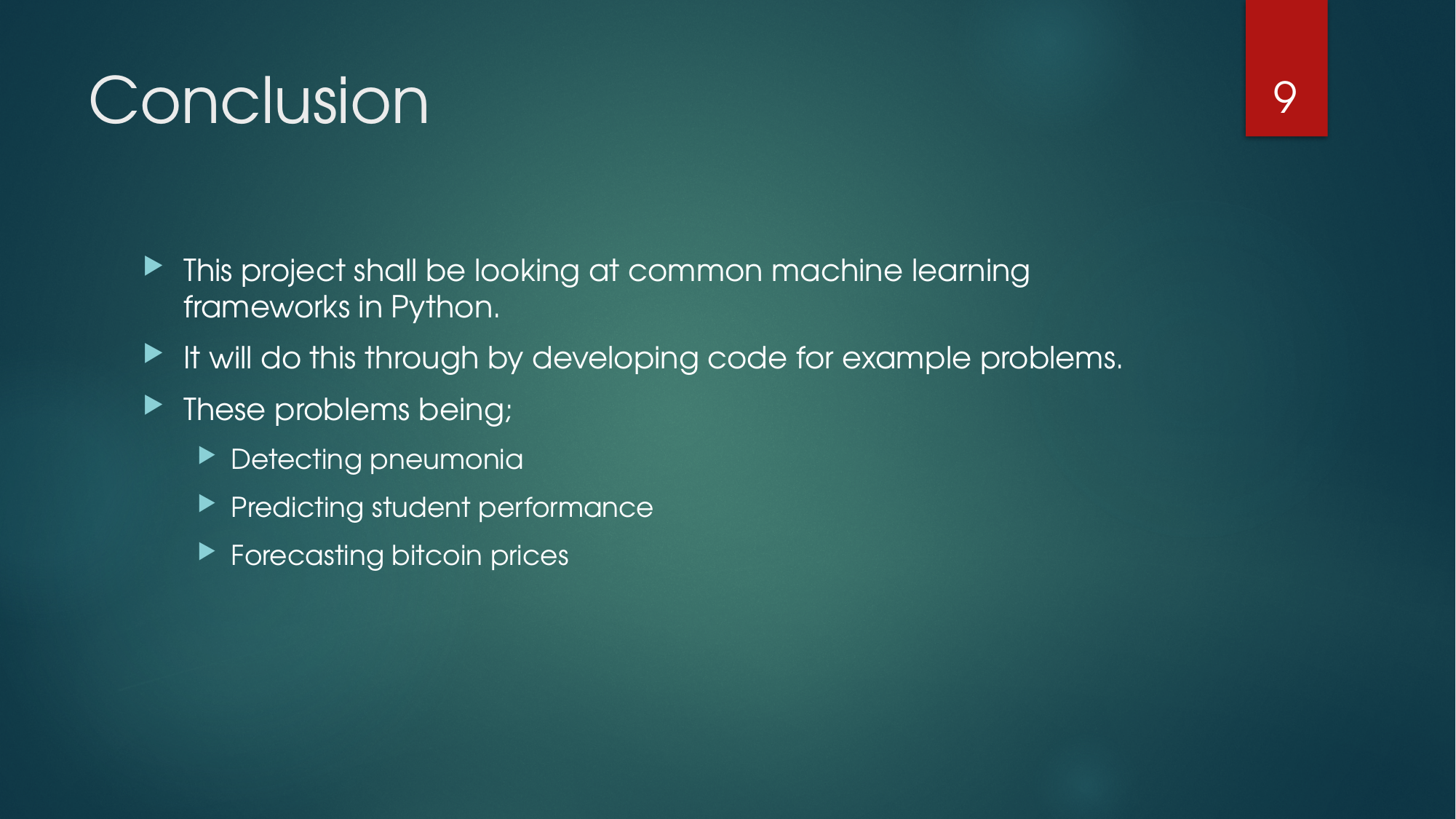

9
# Conclusion
This project shall be looking at common machine learning frameworks in Python.
It will do this through by developing code for example problems.
These problems being;
Detecting pneumonia
Predicting student performance
Forecasting bitcoin prices